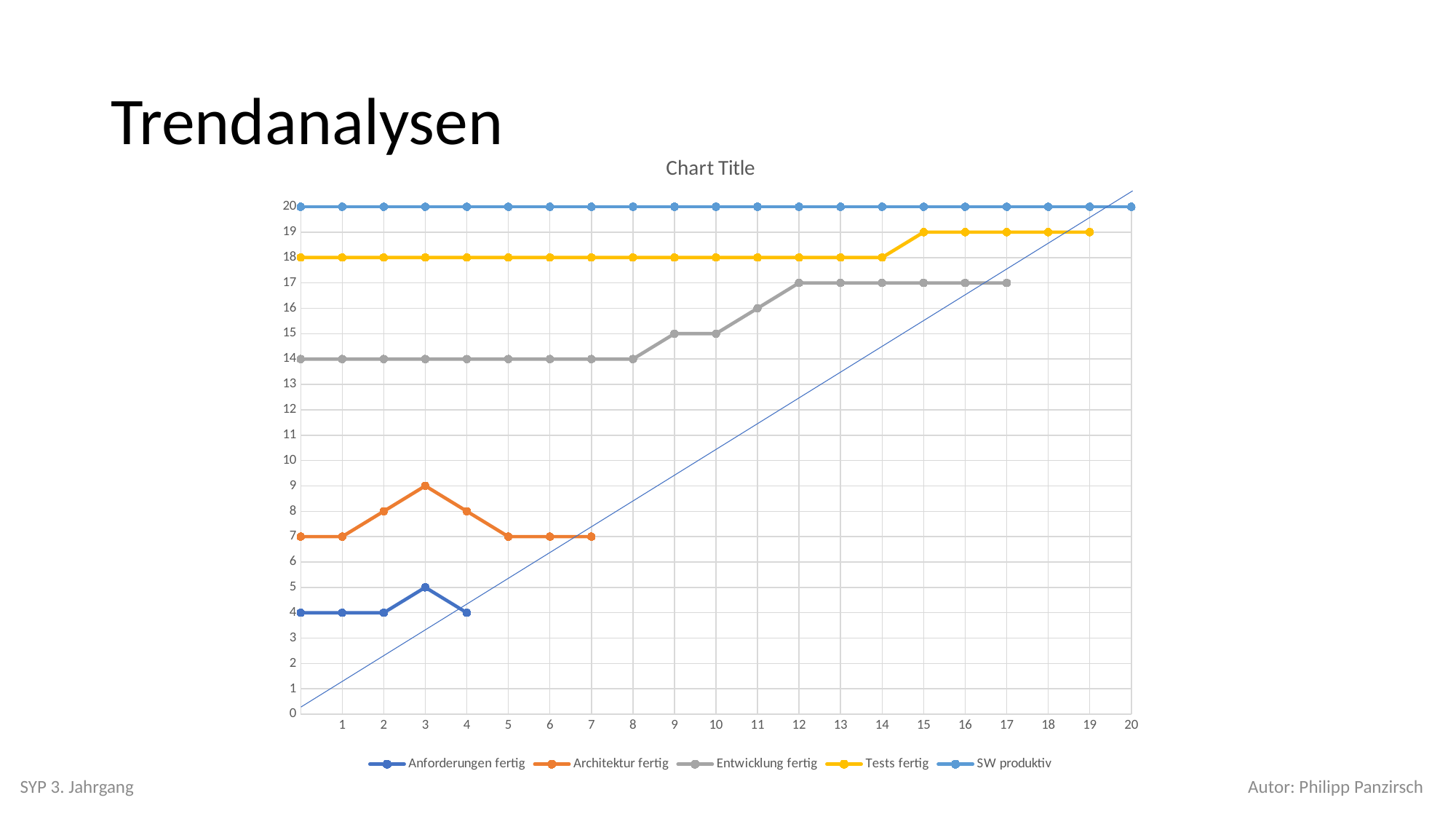

# Trendanalysen

### Chart:

| Category | Anforderungen fertig | Architektur fertig | Entwicklung fertig | Tests fertig | SW produktiv |
|---|---|---|---|---|---|
|  | 4.0 | 7.0 | 14.0 | 18.0 | 20.0 |
| 1 | 4.0 | 7.0 | 14.0 | 18.0 | 20.0 |
| 2 | 4.0 | 8.0 | 14.0 | 18.0 | 20.0 |
| 3 | 5.0 | 9.0 | 14.0 | 18.0 | 20.0 |
| 4 | 4.0 | 8.0 | 14.0 | 18.0 | 20.0 |
| 5 | None | 7.0 | 14.0 | 18.0 | 20.0 |
| 6 | None | 7.0 | 14.0 | 18.0 | 20.0 |
| 7 | None | 7.0 | 14.0 | 18.0 | 20.0 |
| 8 | None | None | 14.0 | 18.0 | 20.0 |
| 9 | None | None | 15.0 | 18.0 | 20.0 |
| 10 | None | None | 15.0 | 18.0 | 20.0 |
| 11 | None | None | 16.0 | 18.0 | 20.0 |
| 12 | None | None | 17.0 | 18.0 | 20.0 |
| 13 | None | None | 17.0 | 18.0 | 20.0 |
| 14 | None | None | 17.0 | 18.0 | 20.0 |
| 15 | None | None | 17.0 | 19.0 | 20.0 |
| 16 | None | None | 17.0 | 19.0 | 20.0 |
| 17 | None | None | 17.0 | 19.0 | 20.0 |
| 18 | None | None | None | 19.0 | 20.0 |
| 19 | None | None | None | 19.0 | 20.0 |
| 20 | None | None | None | None | 20.0 |
SYP 3. Jahrgang
Autor: Philipp Panzirsch